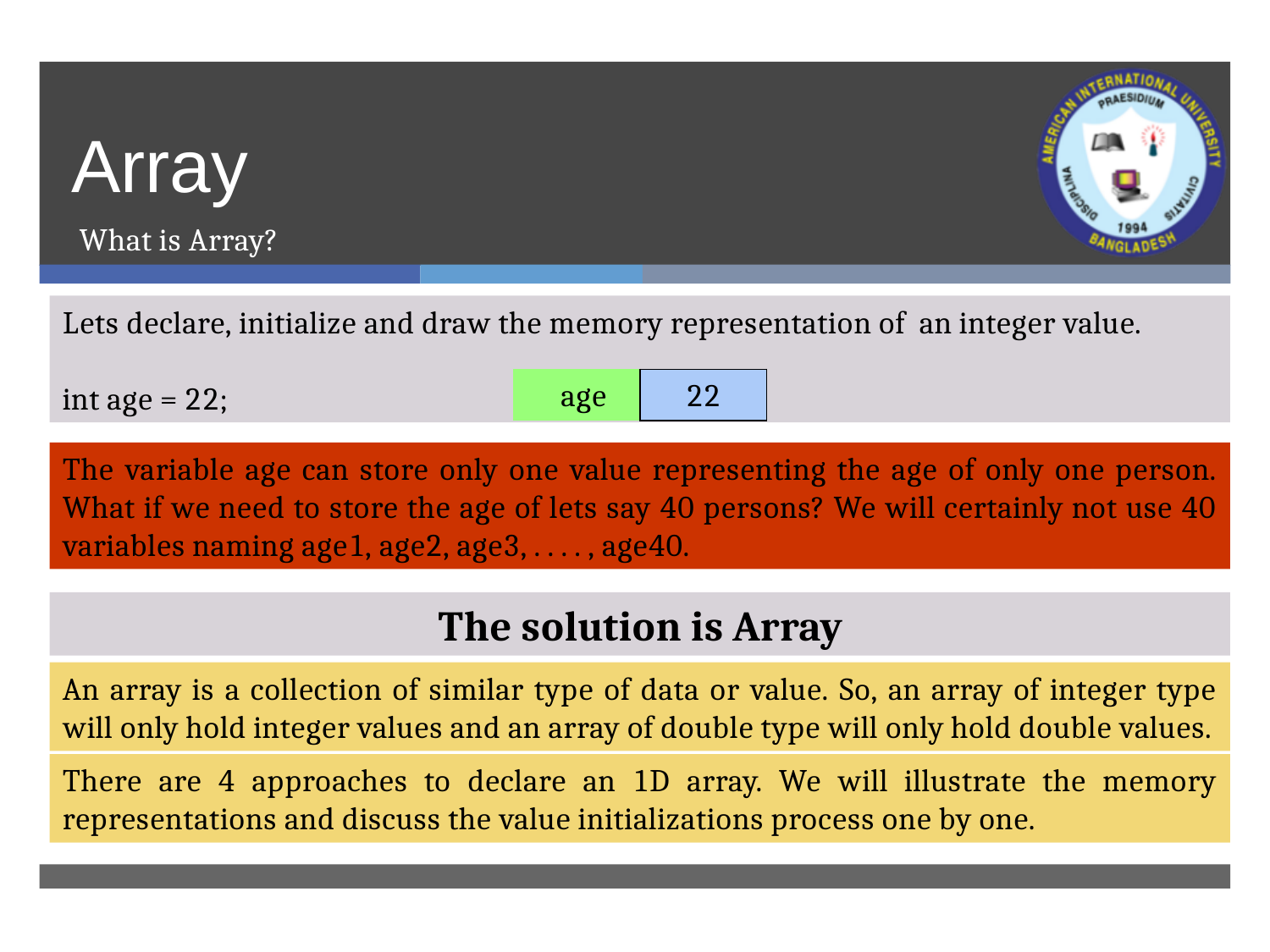

# Array
What is Array?
Lets declare, initialize and draw the memory representation of  an integer value.

int age = 22;
| age | 22 |
| --- | --- |
The variable age can store only one value representing the age of only one person. What if we need to store the age of lets say 40 persons? We will certainly not use 40 variables naming age1, age2, age3, . . . . , age40.
The solution is Array
An array is a collection of similar type of data or value. So, an array of integer type will only hold integer values and an array of double type will only hold double values.
There are 4 approaches to declare an 1D array. We will illustrate the memory representations and discuss the value initializations process one by one.